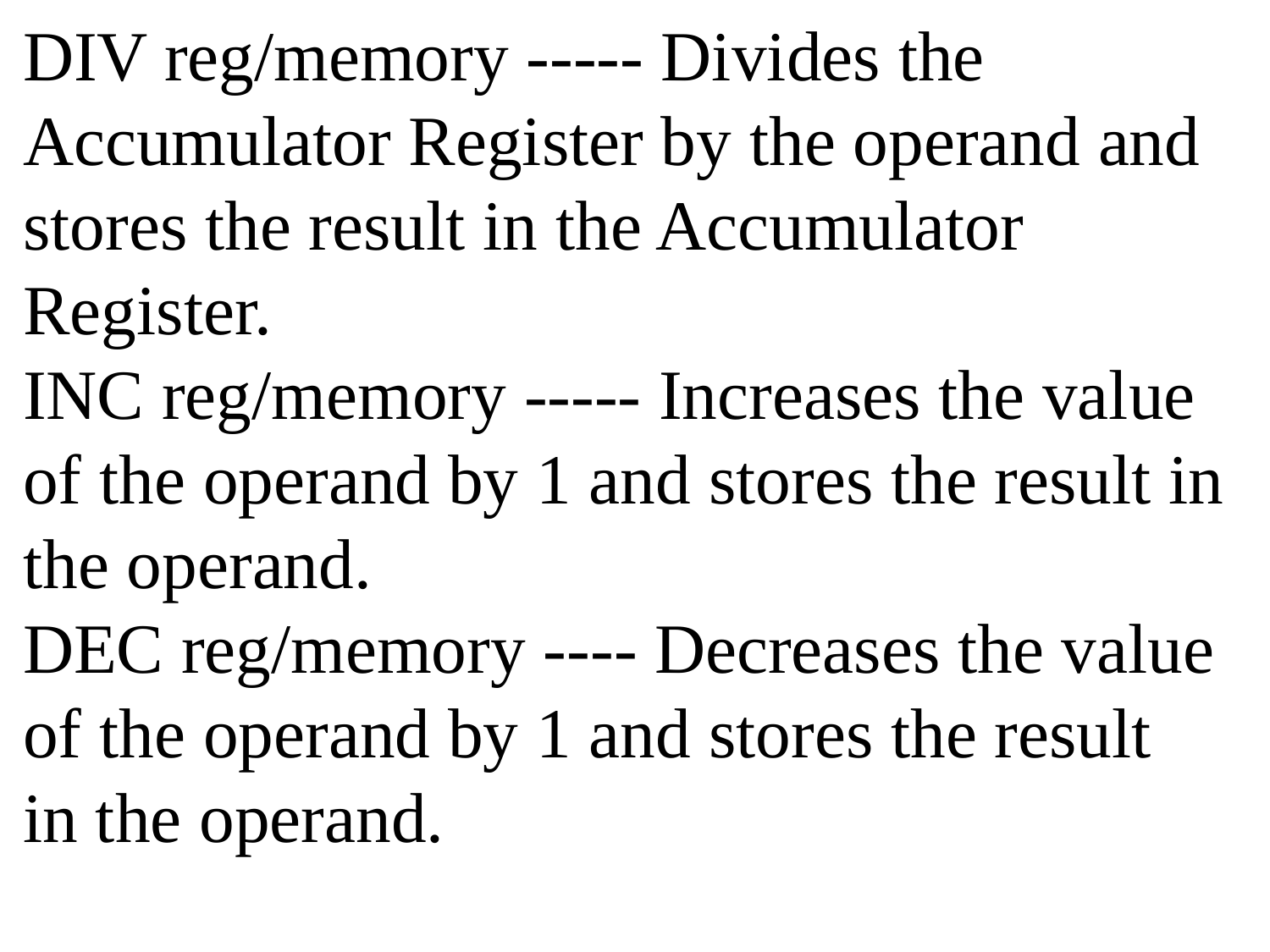

DIV reg/memory ----- Divides the Accumulator Register by the operand and stores the result in the Accumulator Register.
INC reg/memory ----- Increases the value of the operand by 1 and stores the result in the operand.
DEC reg/memory ---- Decreases the value of the operand by 1 and stores the result
in the operand.